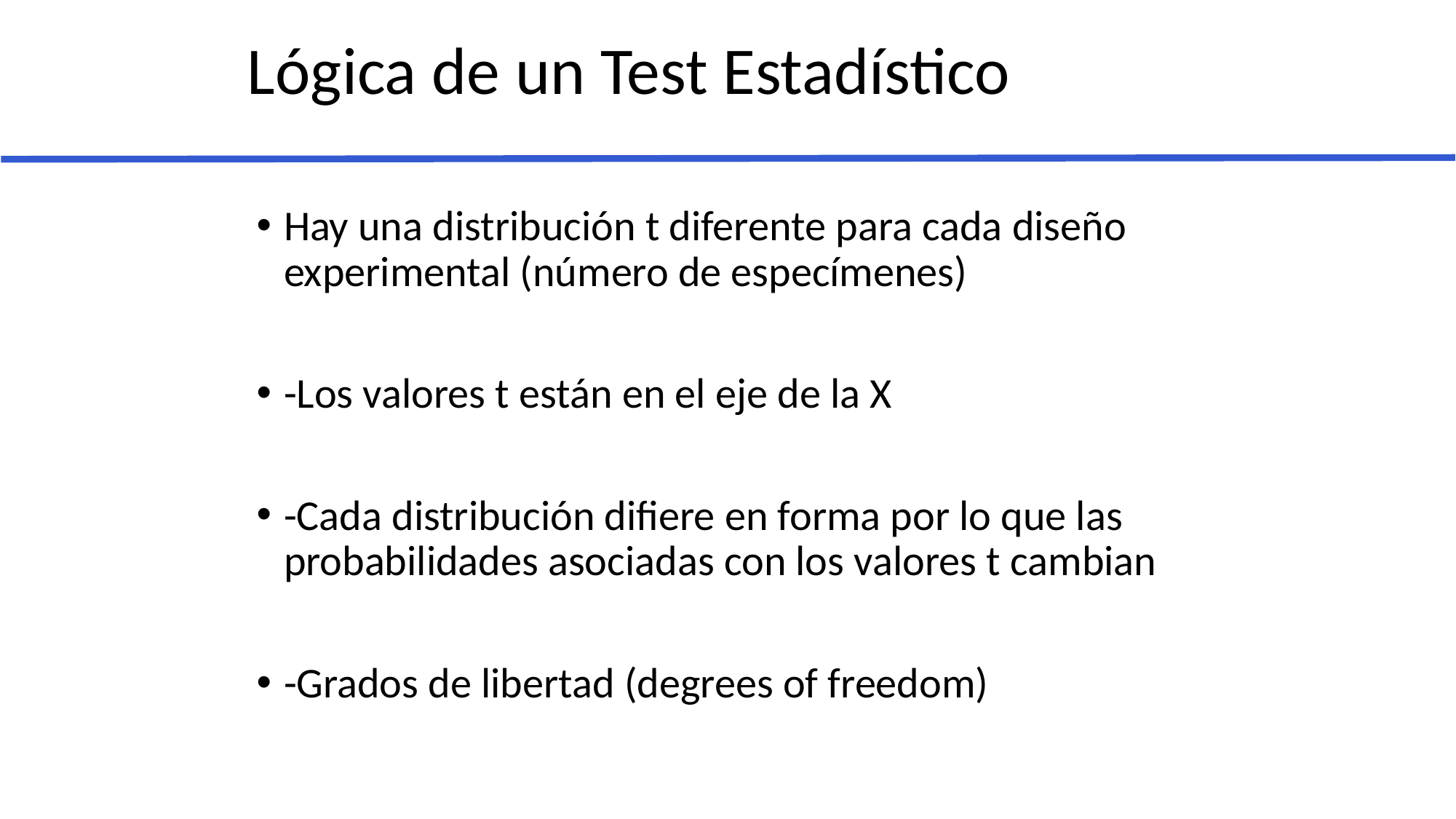

# Lógica de un Test Estadístico
Hay una distribución t diferente para cada diseño experimental (número de especímenes)

-Los valores t están en el eje de la X

-Cada distribución difiere en forma por lo que las probabilidades asociadas con los valores t cambian

-Grados de libertad (degrees of freedom)